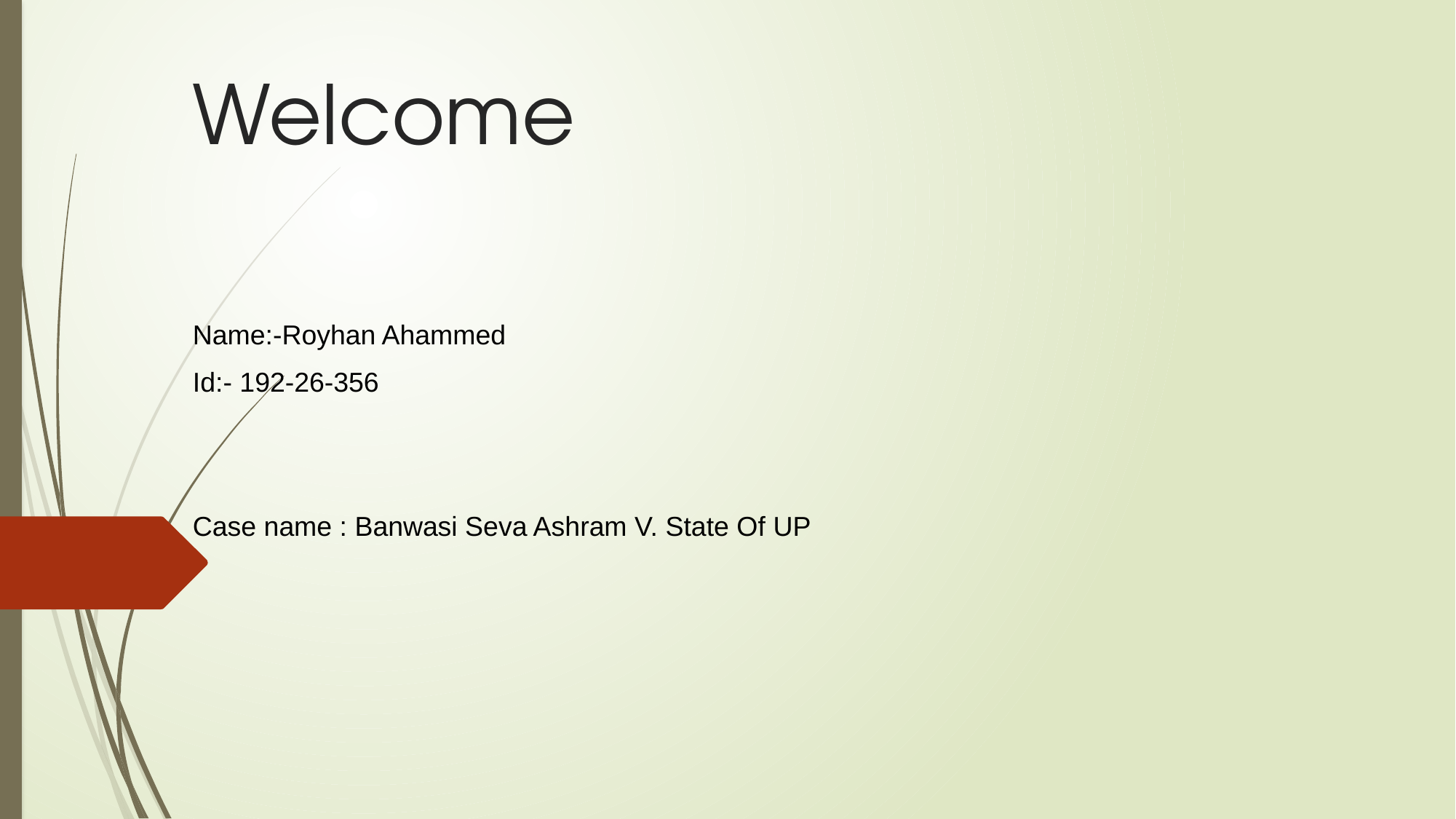

# Welcome

Name:-Royhan Ahammed
Id:- 192-26-356

Case name : Banwasi Seva Ashram V. State Of UP